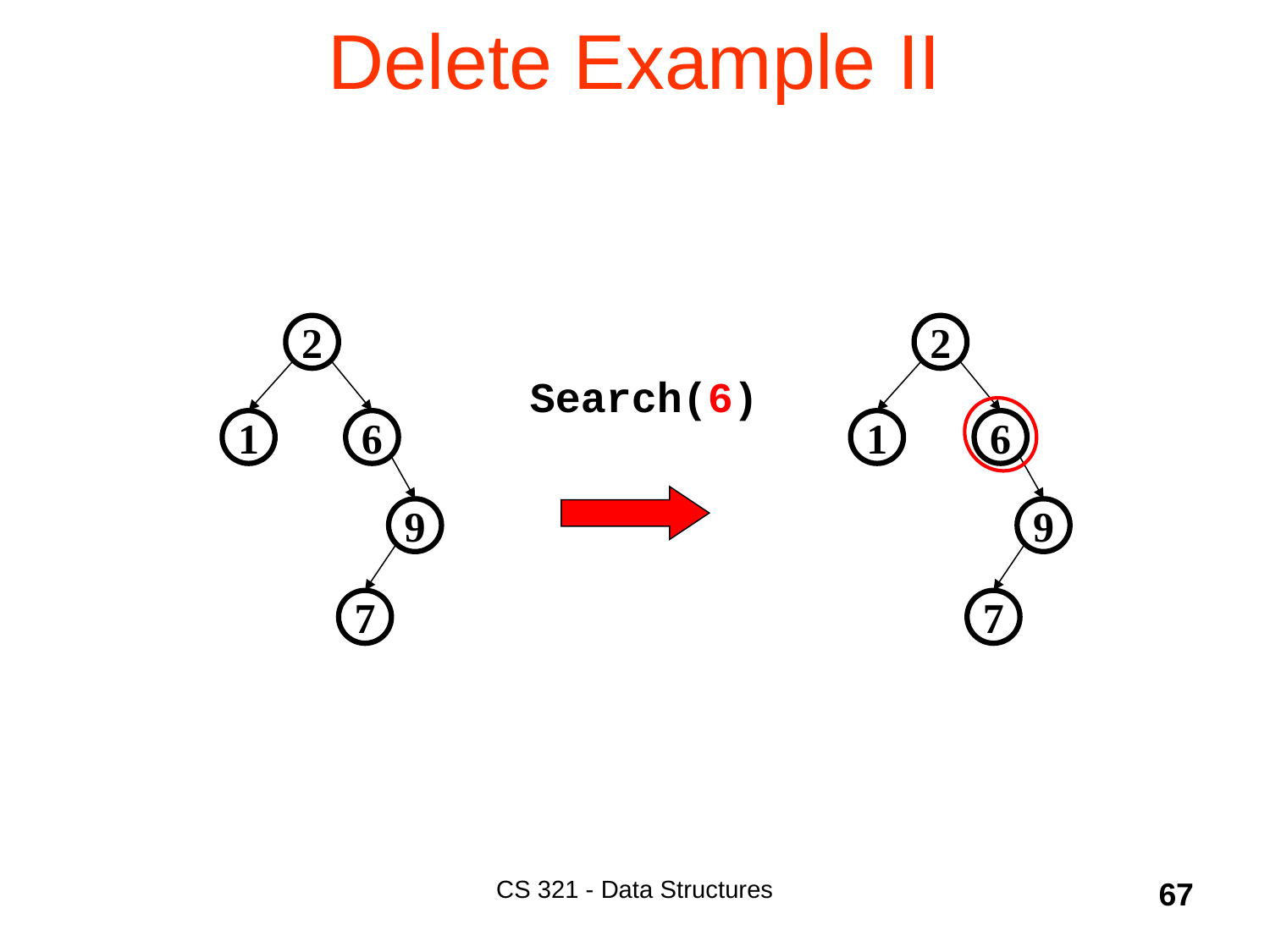

# Delete Example II
2
1
6
9
7
2
1
6
9
7
Search(6)

CS 321 - Data Structures
67